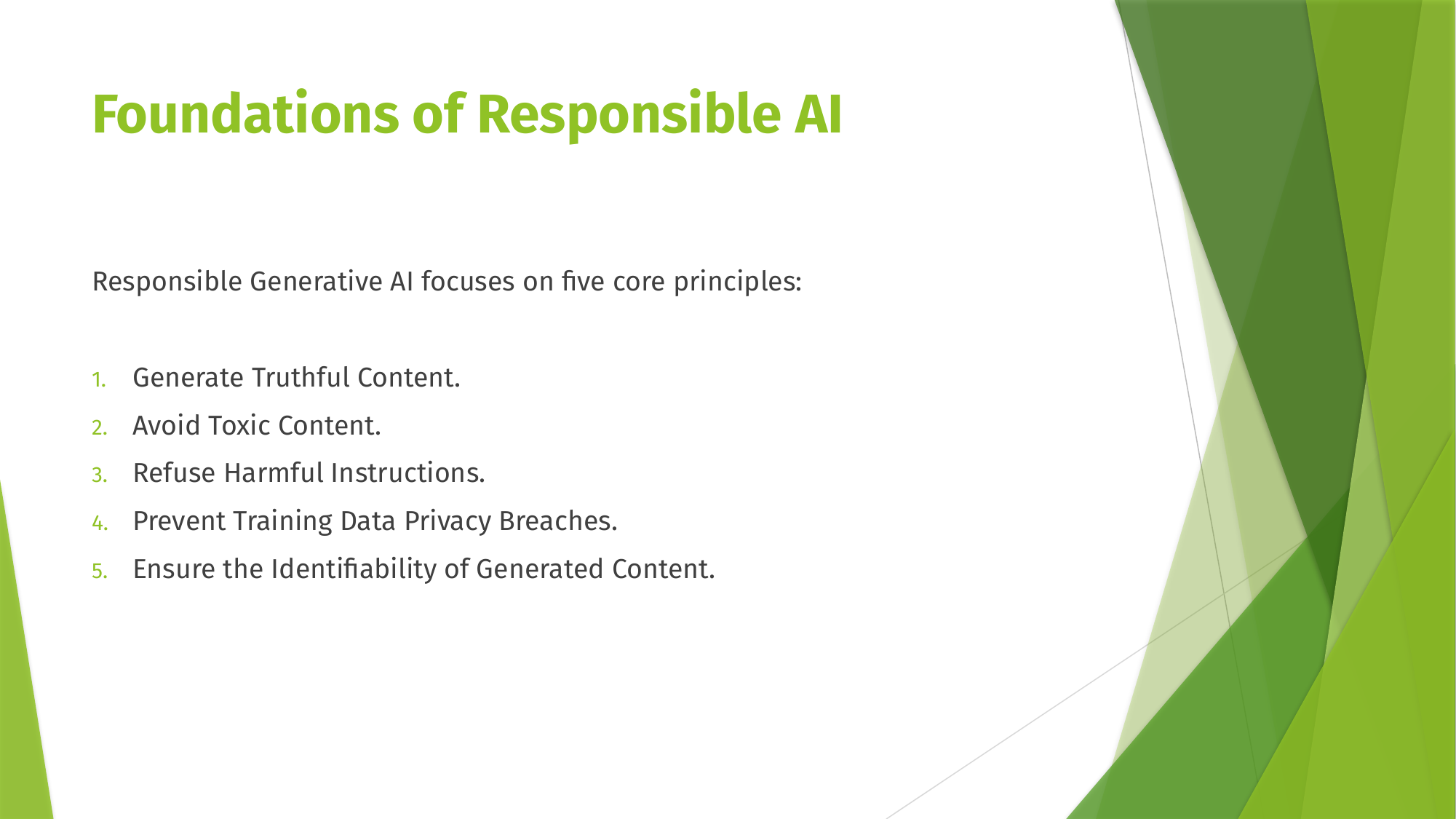

# Foundations of Responsible AI
Responsible Generative AI focuses on five core principles:

Generate Truthful Content.
Avoid Toxic Content.
Refuse Harmful Instructions.
Prevent Training Data Privacy Breaches.
Ensure the Identifiability of Generated Content.